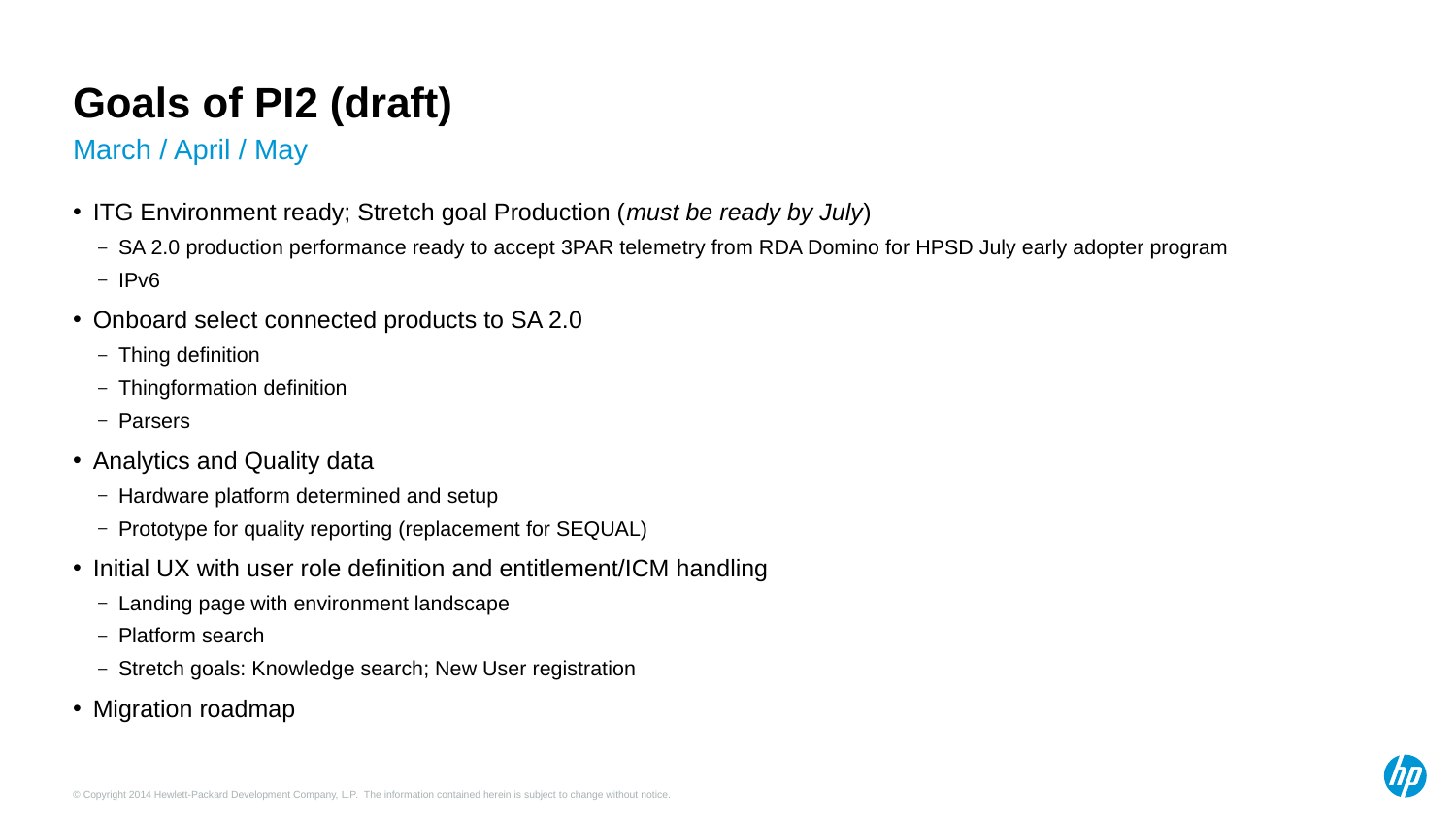

# Goals of PI2 (draft)
March / April / May
ITG Environment ready; Stretch goal Production (must be ready by July)
SA 2.0 production performance ready to accept 3PAR telemetry from RDA Domino for HPSD July early adopter program
IPv6
Onboard select connected products to SA 2.0
Thing definition
Thingformation definition
Parsers
Analytics and Quality data
Hardware platform determined and setup
Prototype for quality reporting (replacement for SEQUAL)
Initial UX with user role definition and entitlement/ICM handling
Landing page with environment landscape
Platform search
Stretch goals: Knowledge search; New User registration
Migration roadmap